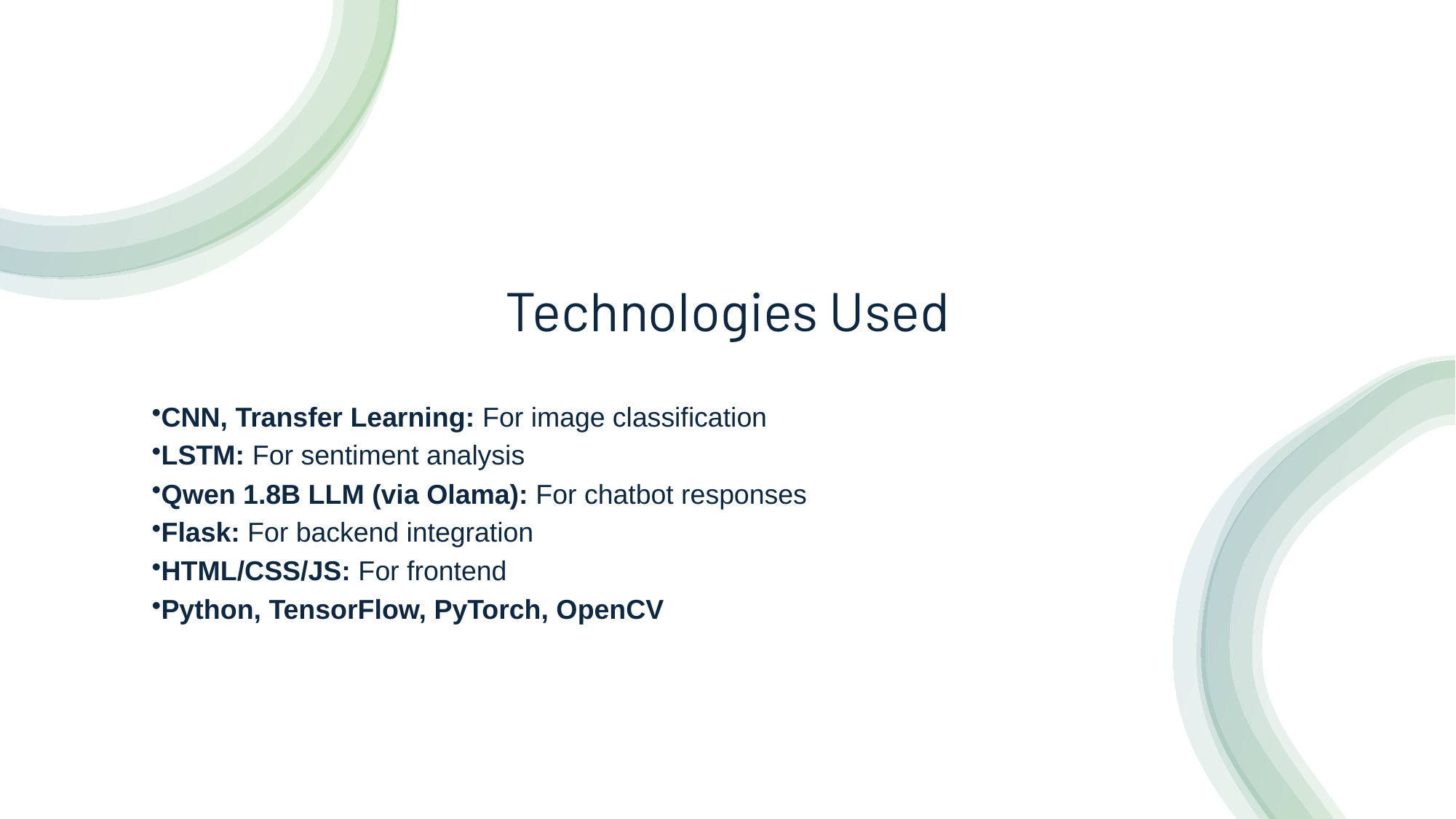

# Technologies Used
CNN, Transfer Learning: For image classification
LSTM: For sentiment analysis
Qwen 1.8B LLM (via Olama): For chatbot responses
Flask: For backend integration
HTML/CSS/JS: For frontend
Python, TensorFlow, PyTorch, OpenCV